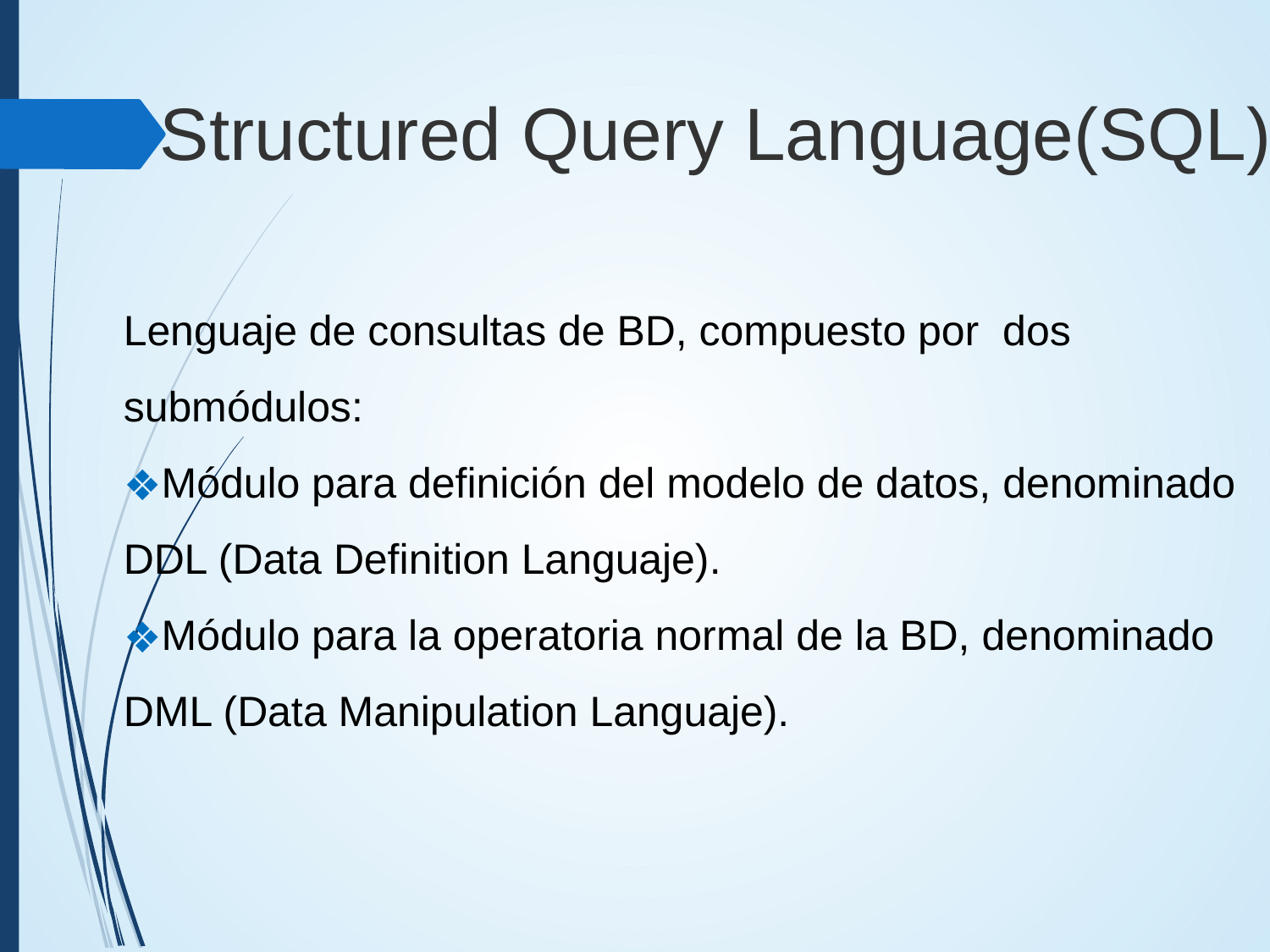

Structured Query Language(SQL)
Lenguaje de consultas de BD, compuesto por  dos submódulos:
Módulo para definición del modelo de datos, denominado DDL (Data Definition Languaje).
Módulo para la operatoria normal de la BD, denominado DML (Data Manipulation Languaje).